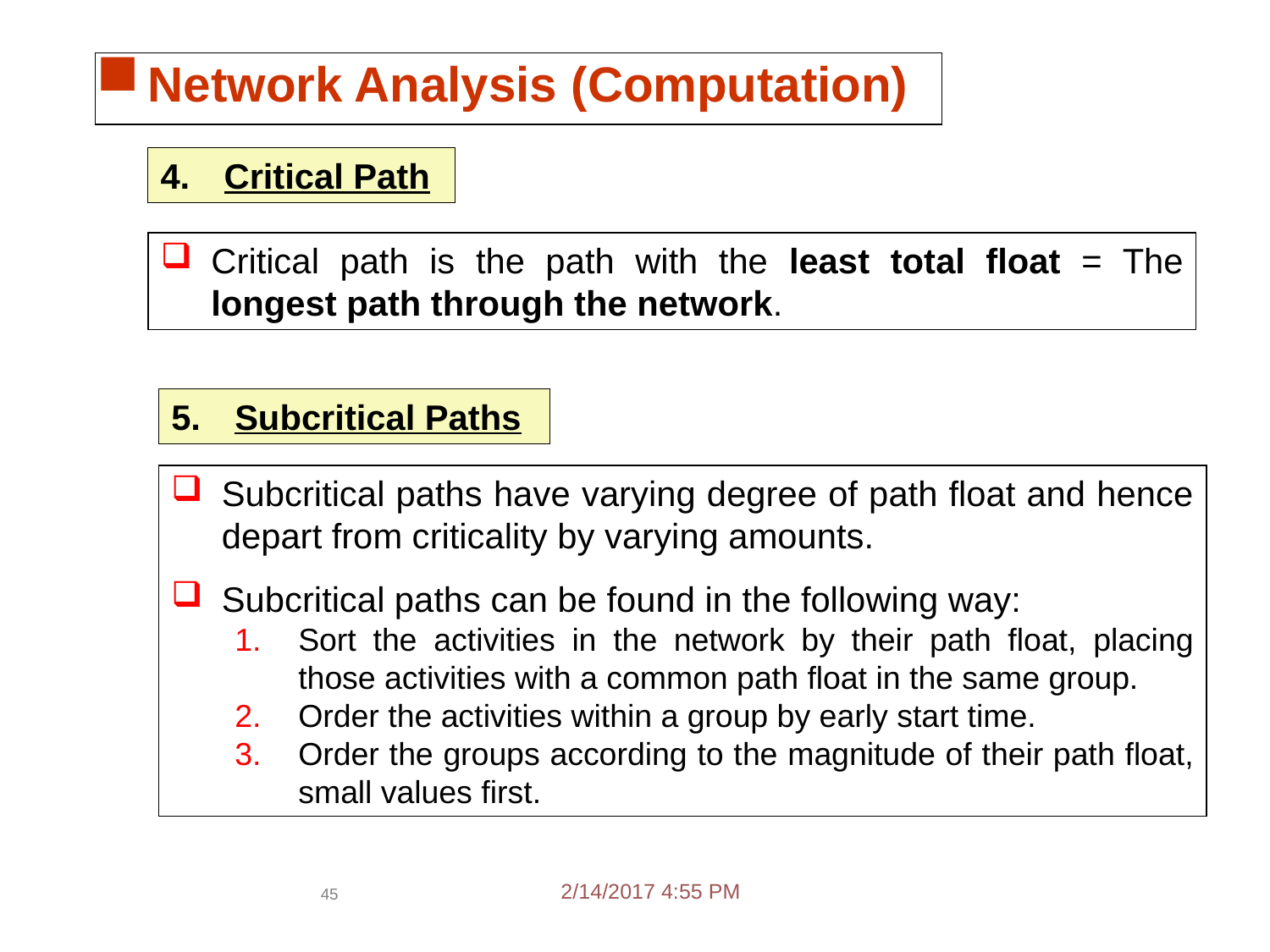

Network Analysis (Computation)
Critical Path
Critical path is the path with the least total float = The longest path through the network.
Subcritical Paths
Subcritical paths have varying degree of path float and hence depart from criticality by varying amounts.

Subcritical paths can be found in the following way:
Sort the activities in the network by their path float, placing those activities with a common path float in the same group.
Order the activities within a group by early start time.
Order the groups according to the magnitude of their path float, small values first.
2/14/2017 4:55 PM
45